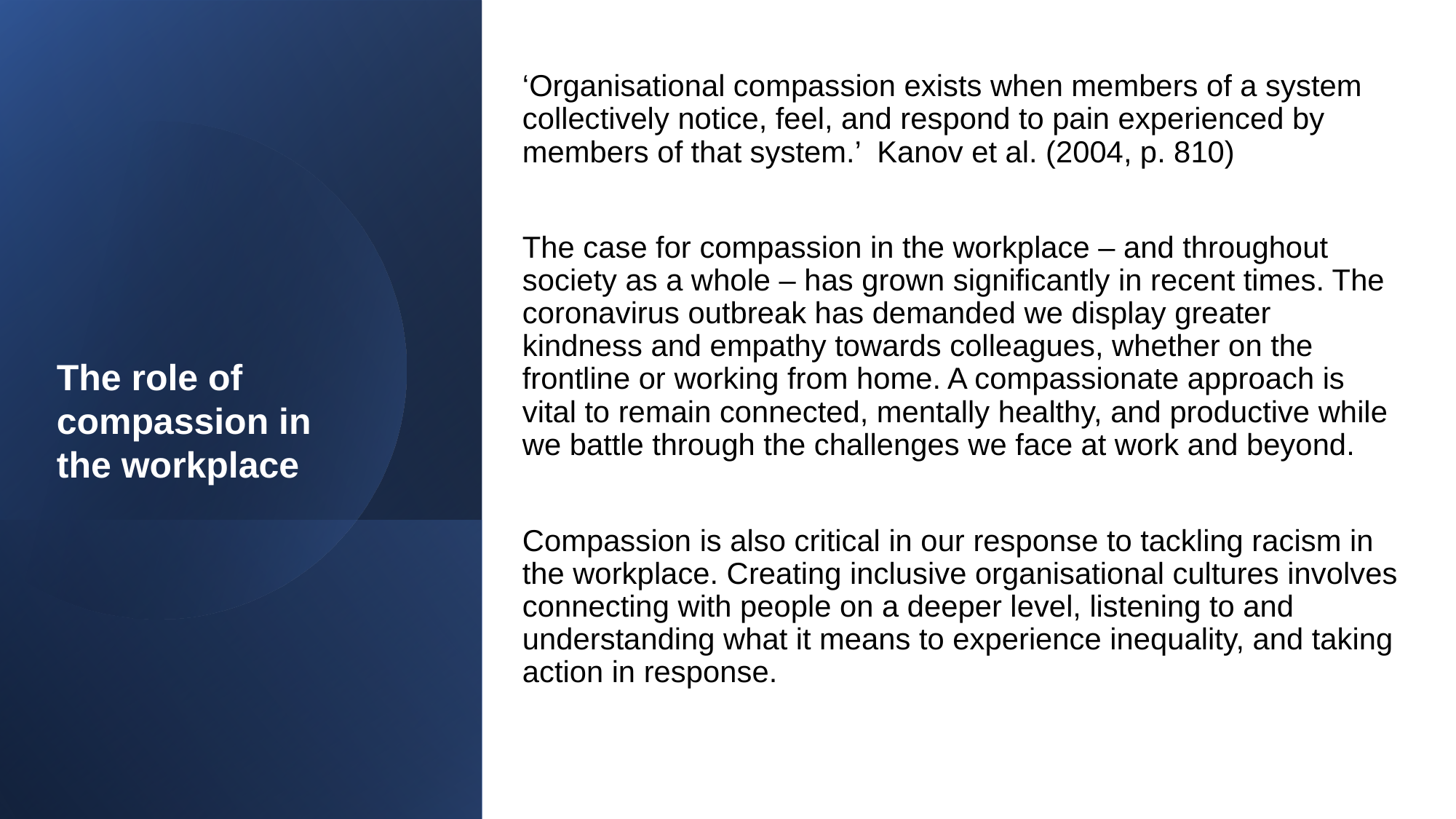

‘Organisational compassion exists when members of a system collectively notice, feel, and respond to pain experienced by members of that system.’  Kanov et al. (2004, p. 810)

The case for compassion in the workplace – and throughout society as a whole – has grown significantly in recent times. The coronavirus outbreak has demanded we display greater kindness and empathy towards colleagues, whether on the frontline or working from home. A compassionate approach is vital to remain connected, mentally healthy, and productive while we battle through the challenges we face at work and beyond.

Compassion is also critical in our response to tackling racism in the workplace. Creating inclusive organisational cultures involves connecting with people on a deeper level, listening to and understanding what it means to experience inequality, and taking action in response.

The role of compassion in the workplace

Created by Tayo Alebiosu